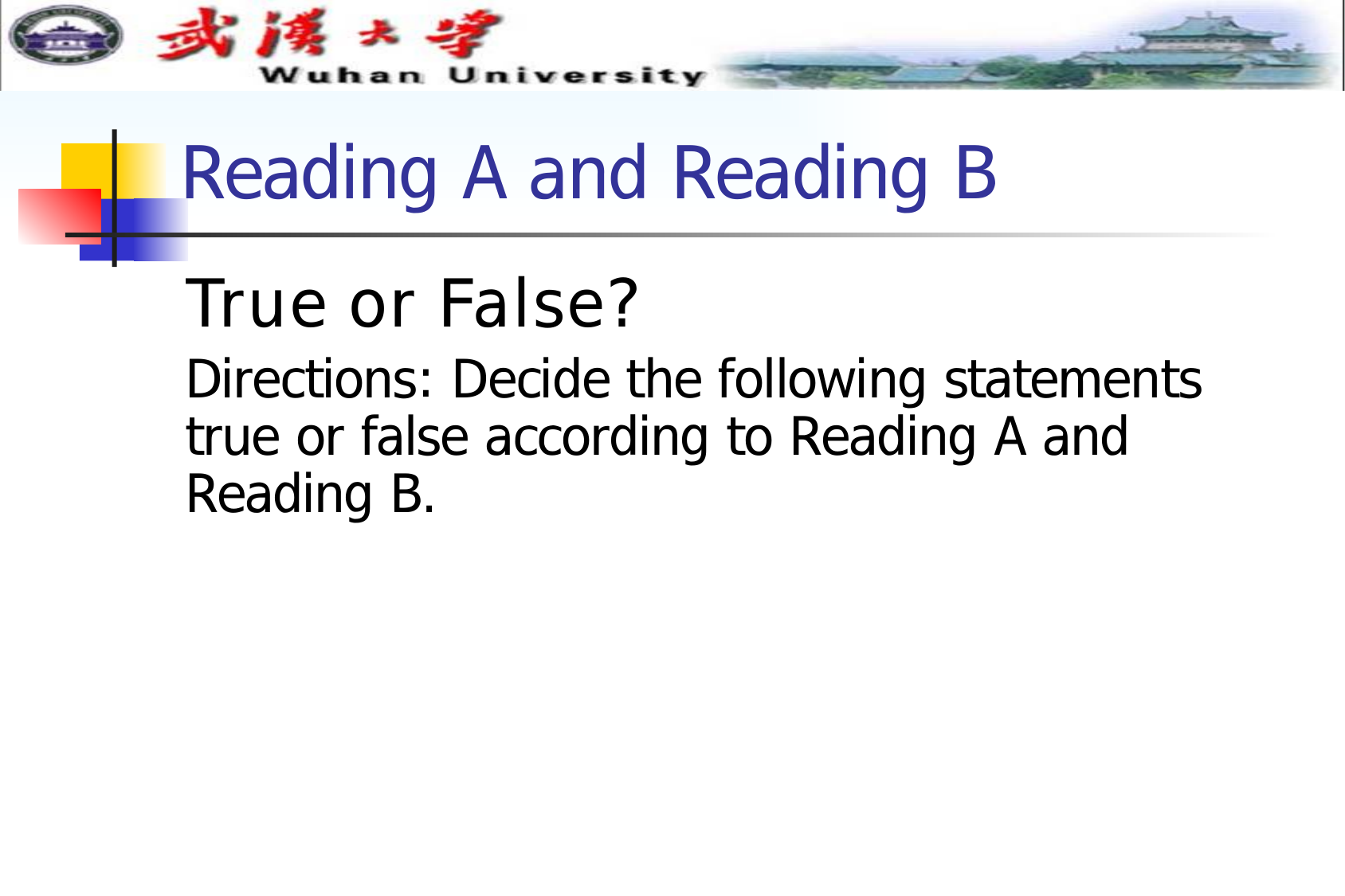

# Reading A and Reading B
True or False?
Directions: Decide the following statements true or false according to Reading A and Reading B.

18